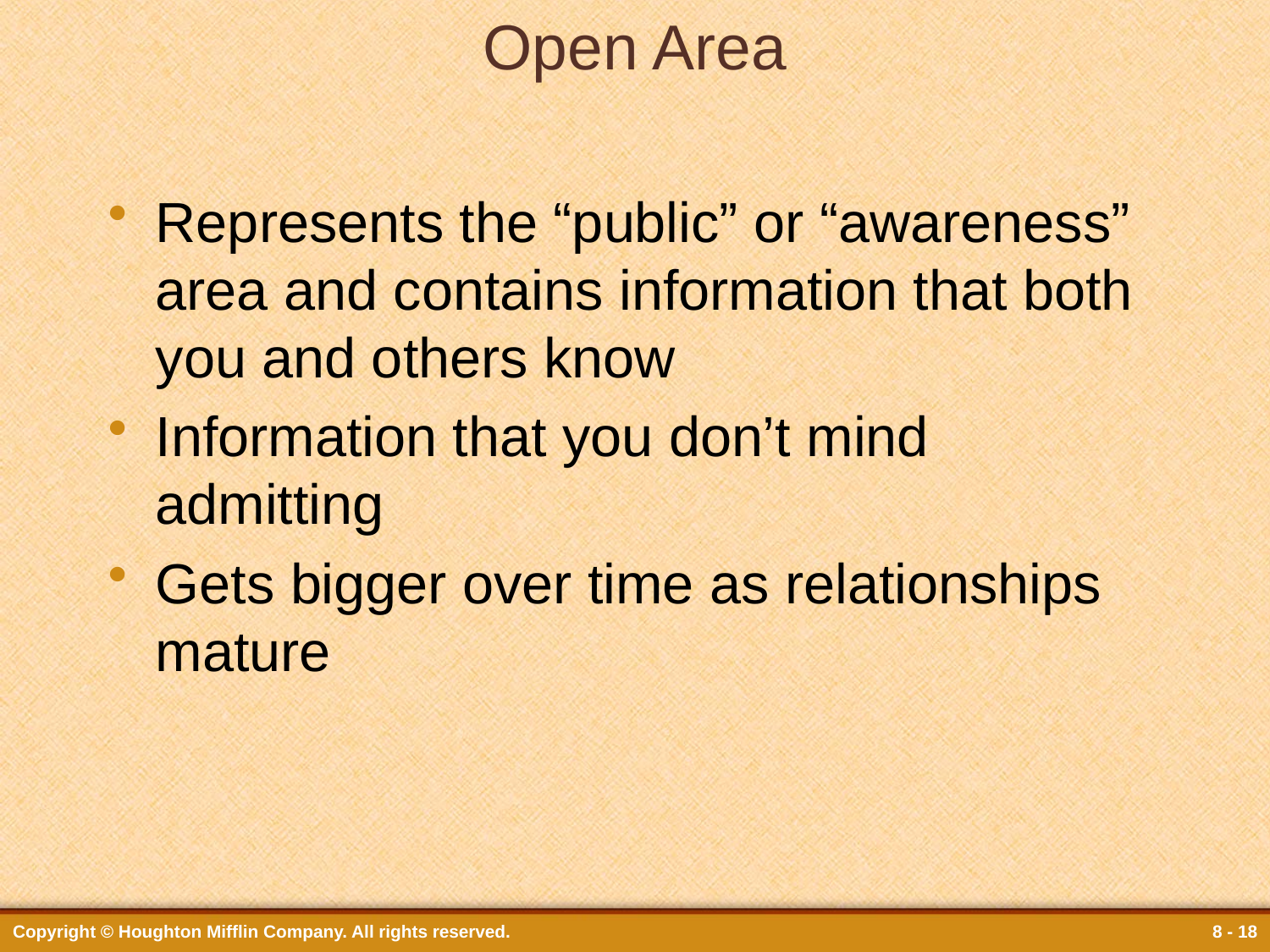

# Open Area
Represents the “public” or “awareness” area and contains information that both you and others know
Information that you don’t mind admitting
Gets bigger over time as relationships mature
Copyright © Houghton Mifflin Company. All rights reserved.
8 - 18